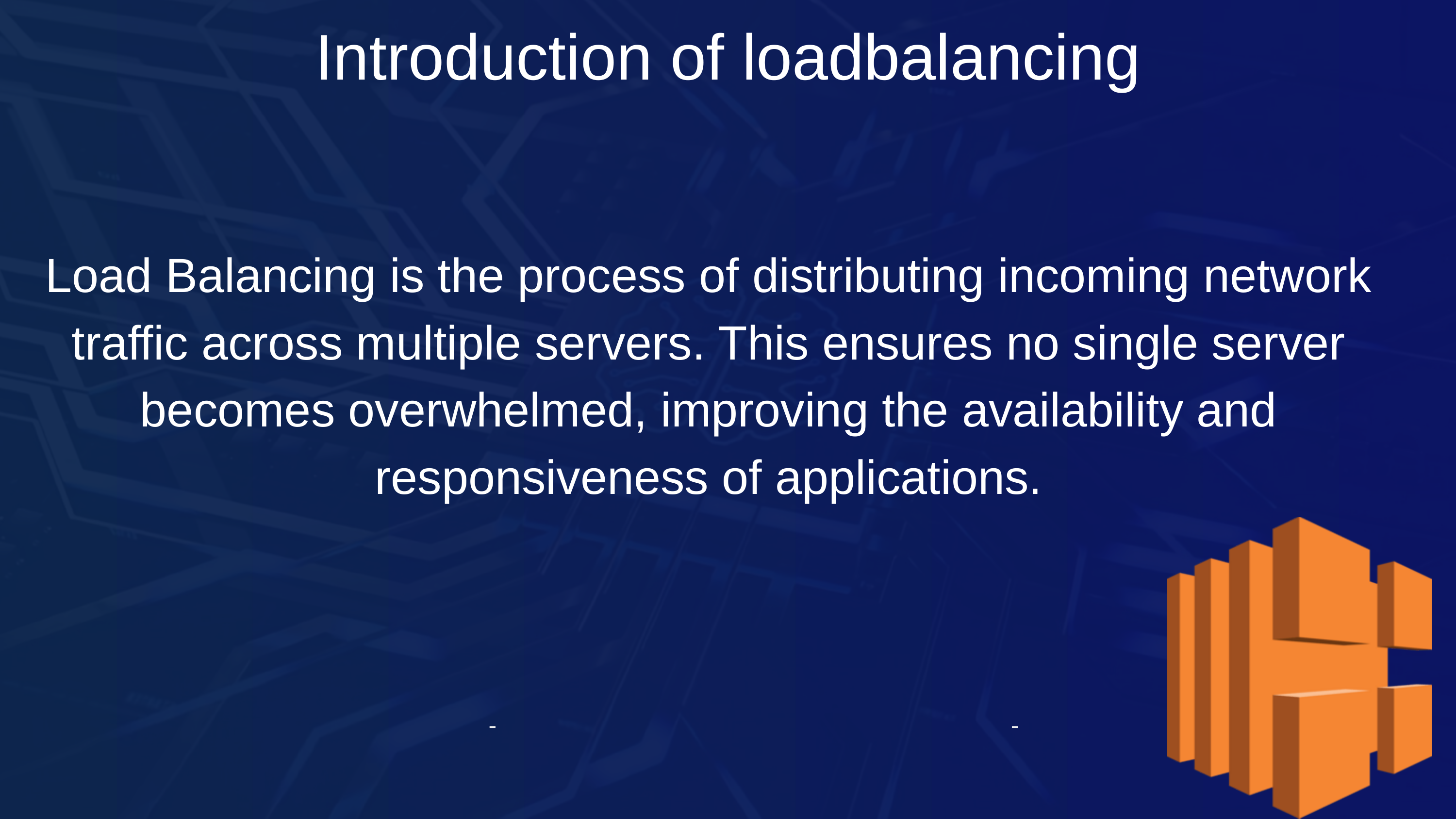

Introduction of loadbalancing
Load Balancing is the process of distributing incoming network traffic across multiple servers. This ensures no single server becomes overwhelmed, improving the availability and responsiveness of applications.

-
-